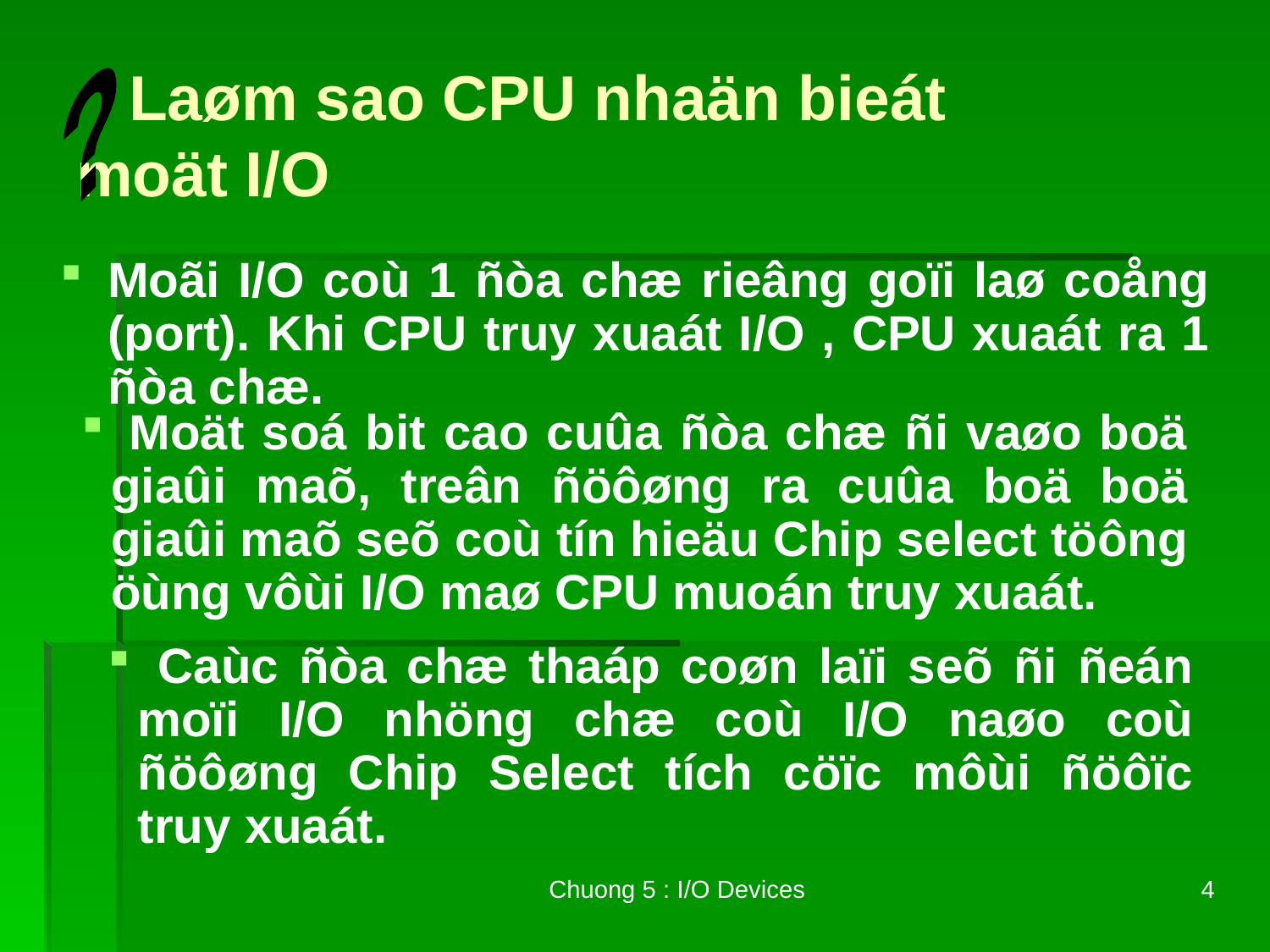

# Laøm sao CPU nhaän bieát moät I/O
?

Moãi I/O coù 1 ñòa chæ rieâng goïi laø coång (port). Khi CPU truy xuaát I/O , CPU xuaát ra 1 ñòa chæ.
 Moät soá bit cao cuûa ñòa chæ ñi vaøo boä giaûi maõ, treân ñöôøng ra cuûa boä boä giaûi maõ seõ coù tín hieäu Chip select töông öùng vôùi I/O maø CPU muoán truy xuaát.
 Caùc ñòa chæ thaáp coøn laïi seõ ñi ñeán moïi I/O nhöng chæ coù I/O naøo coù ñöôøng Chip Select tích cöïc môùi ñöôïc truy xuaát.

Chuong 5 : I/O Devices
4